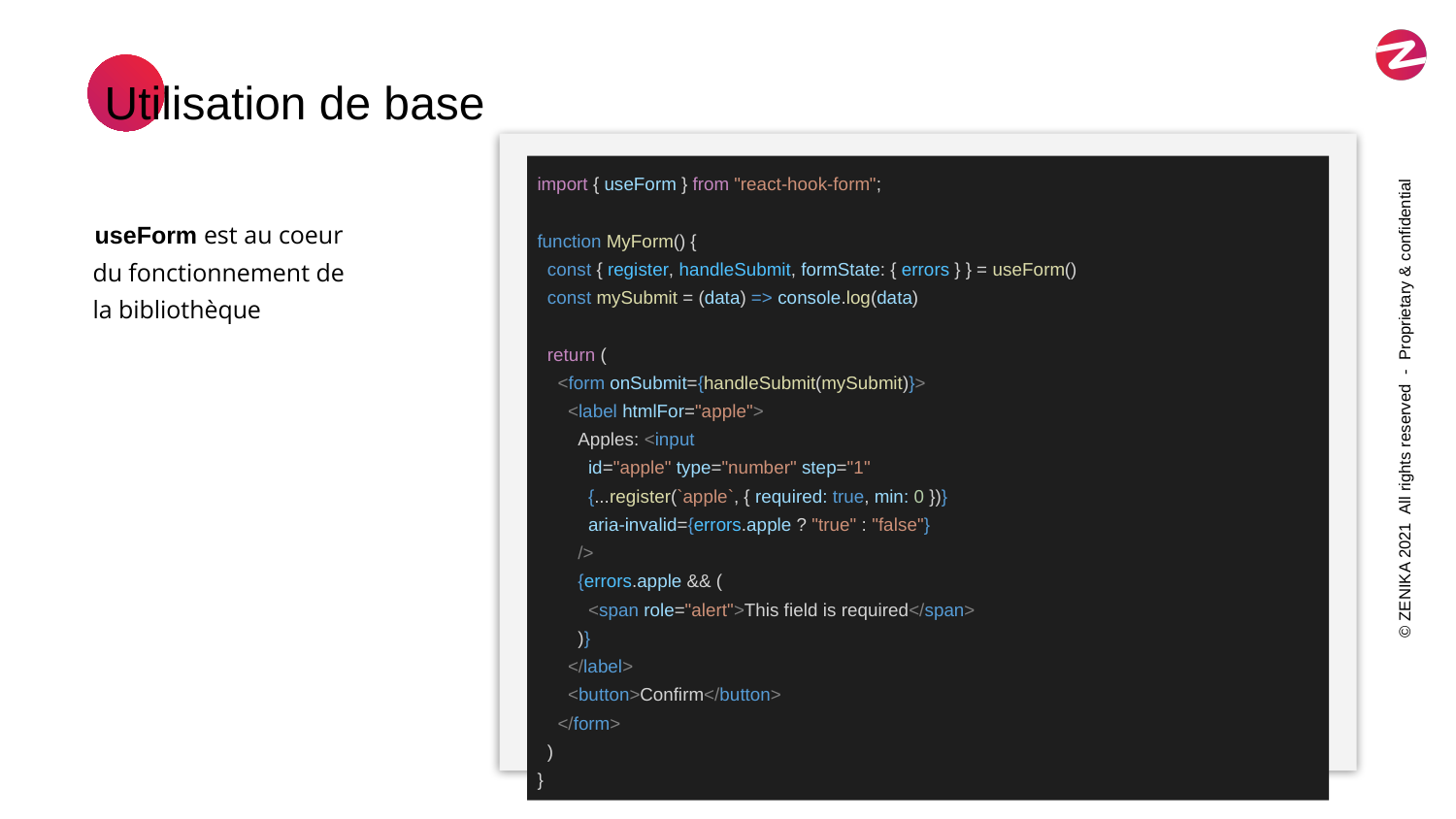

Utilisation de base

import { useForm } from "react-hook-form";

function MyForm() {
  const { register, handleSubmit, formState: { errors } } = useForm()
  const mySubmit = (data) => console.log(data)

  return (
    <form onSubmit={handleSubmit(mySubmit)}>
      <label htmlFor="apple">
        Apples: <input
          id="apple" type="number" step="1"
          {...register(`apple`, { required: true, min: 0 })}
          aria-invalid={errors.apple ? "true" : "false"}
        />
        {errors.apple && (
          <span role="alert">This field is required</span>
        )}
      </label>
      <button>Confirm</button>
    </form>
  )
}
useForm est au coeur du fonctionnement de la bibliothèque
44